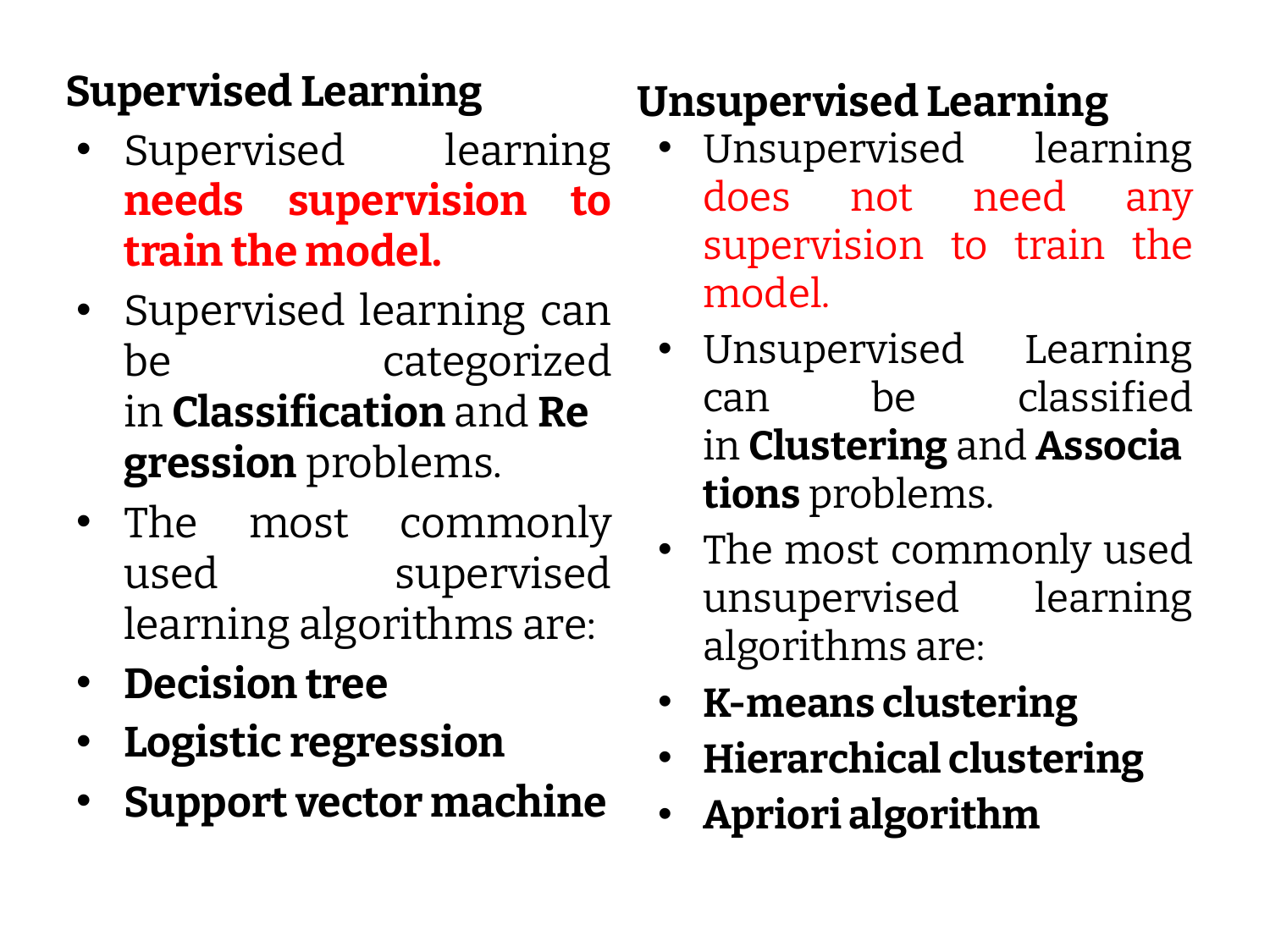

Supervised Learning
Unsupervised Learning
Supervised learning needs supervision to train the model.
Supervised learning can be categorized in Classification and Regression problems.
The most commonly used supervised learning algorithms are:
Decision tree
Logistic regression
Support vector machine

Unsupervised learning does not need any supervision to train the model.
Unsupervised Learning can be classified in Clustering and Associations problems.
The most commonly used unsupervised learning algorithms are:
K-means clustering
Hierarchical clustering
Apriori algorithm